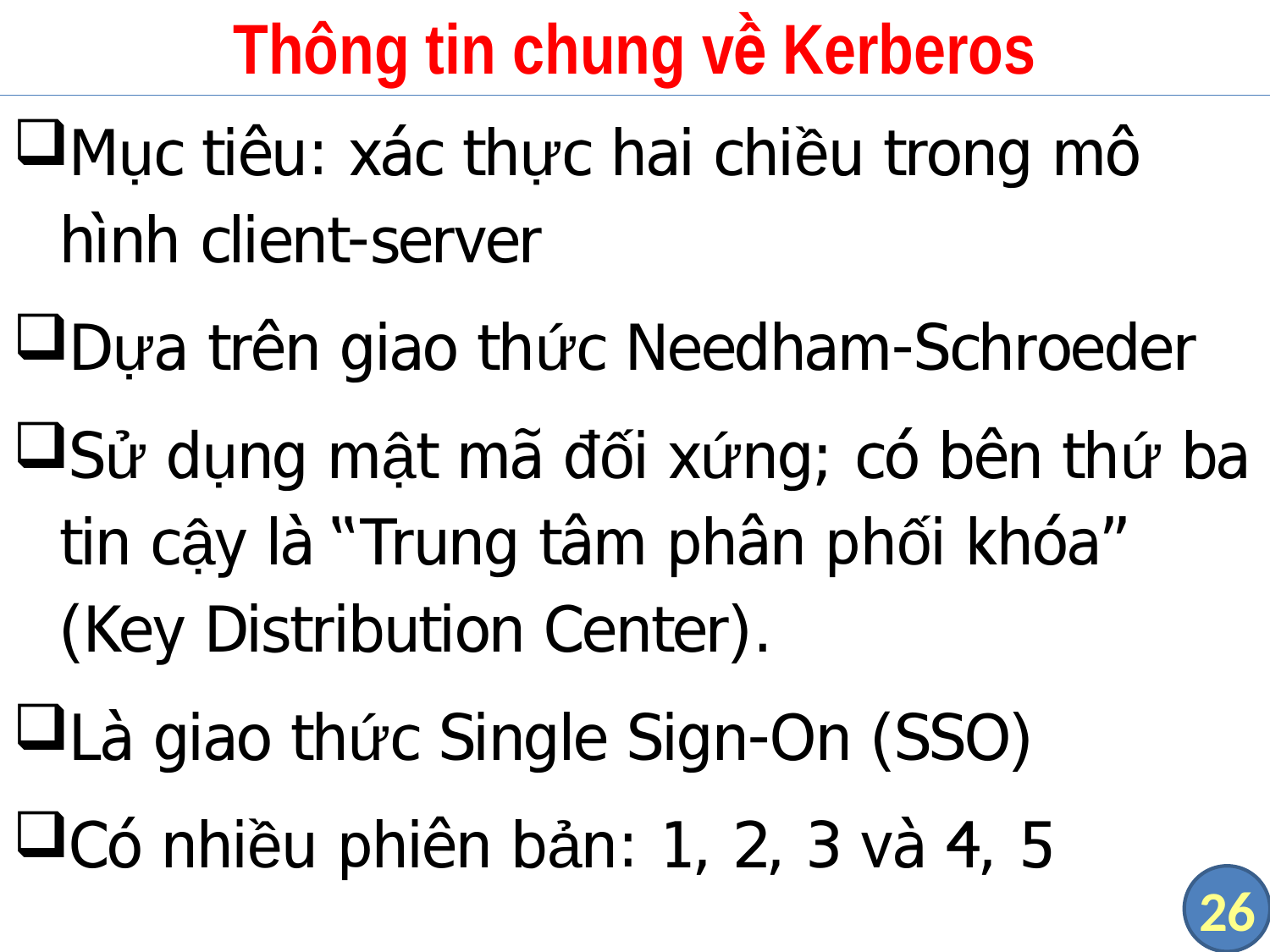

# Thông tin chung về Kerberos
Mục tiêu: xác thực hai chiều trong mô hình client-server
Dựa trên giao thức Needham-Schroeder
Sử dụng mật mã đối xứng; có bên thứ ba tin cậy là “Trung tâm phân phối khóa” (Key Distribution Center).
Là giao thức Single Sign-On (SSO)
Có nhiều phiên bản: 1, 2, 3 và 4, 5
26